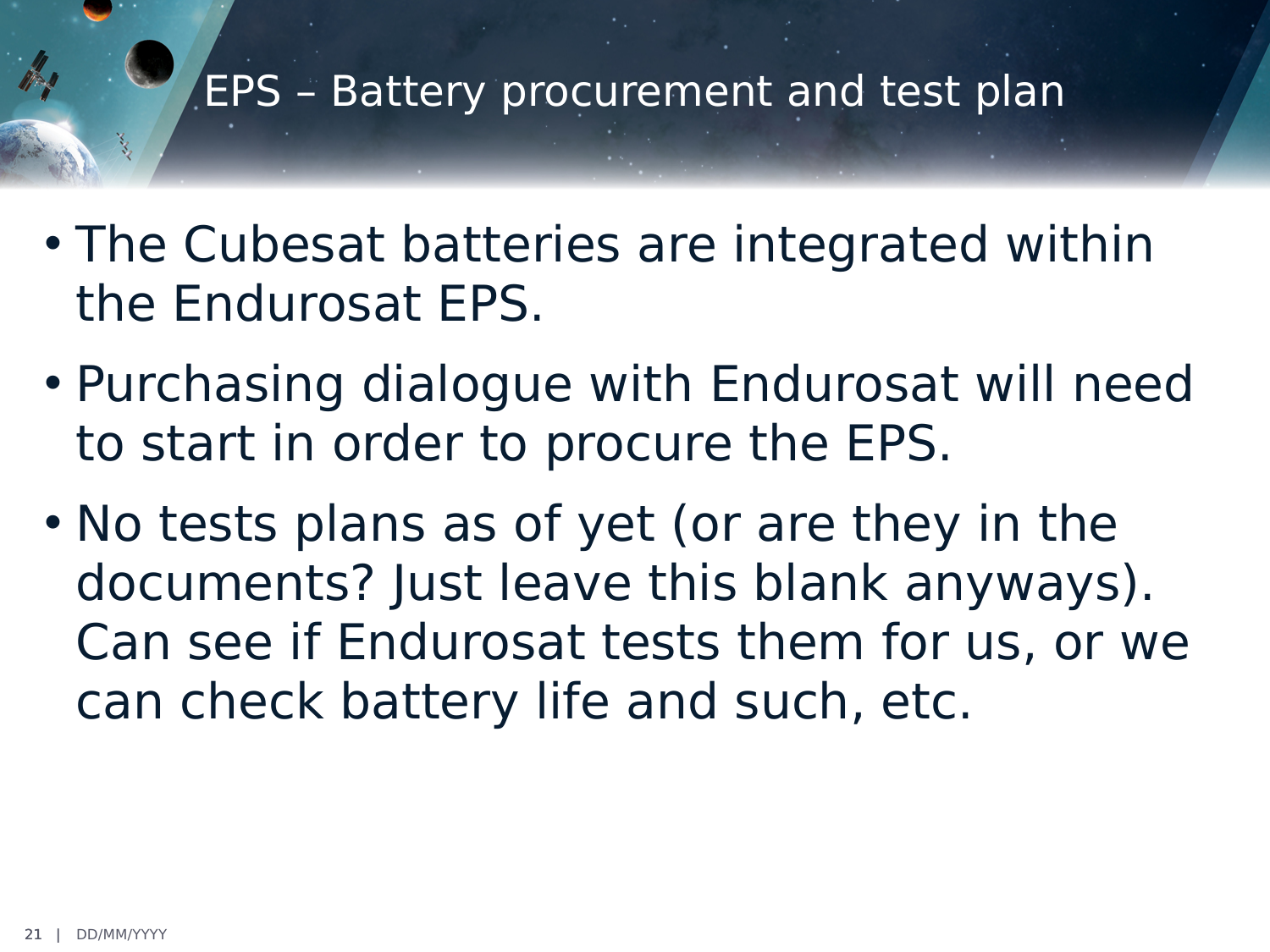

# EPS – Battery procurement and test plan
The Cubesat batteries are integrated within the Endurosat EPS.
Purchasing dialogue with Endurosat will need to start in order to procure the EPS.
No tests plans as of yet (or are they in the documents? Just leave this blank anyways). Can see if Endurosat tests them for us, or we can check battery life and such, etc.

21   |